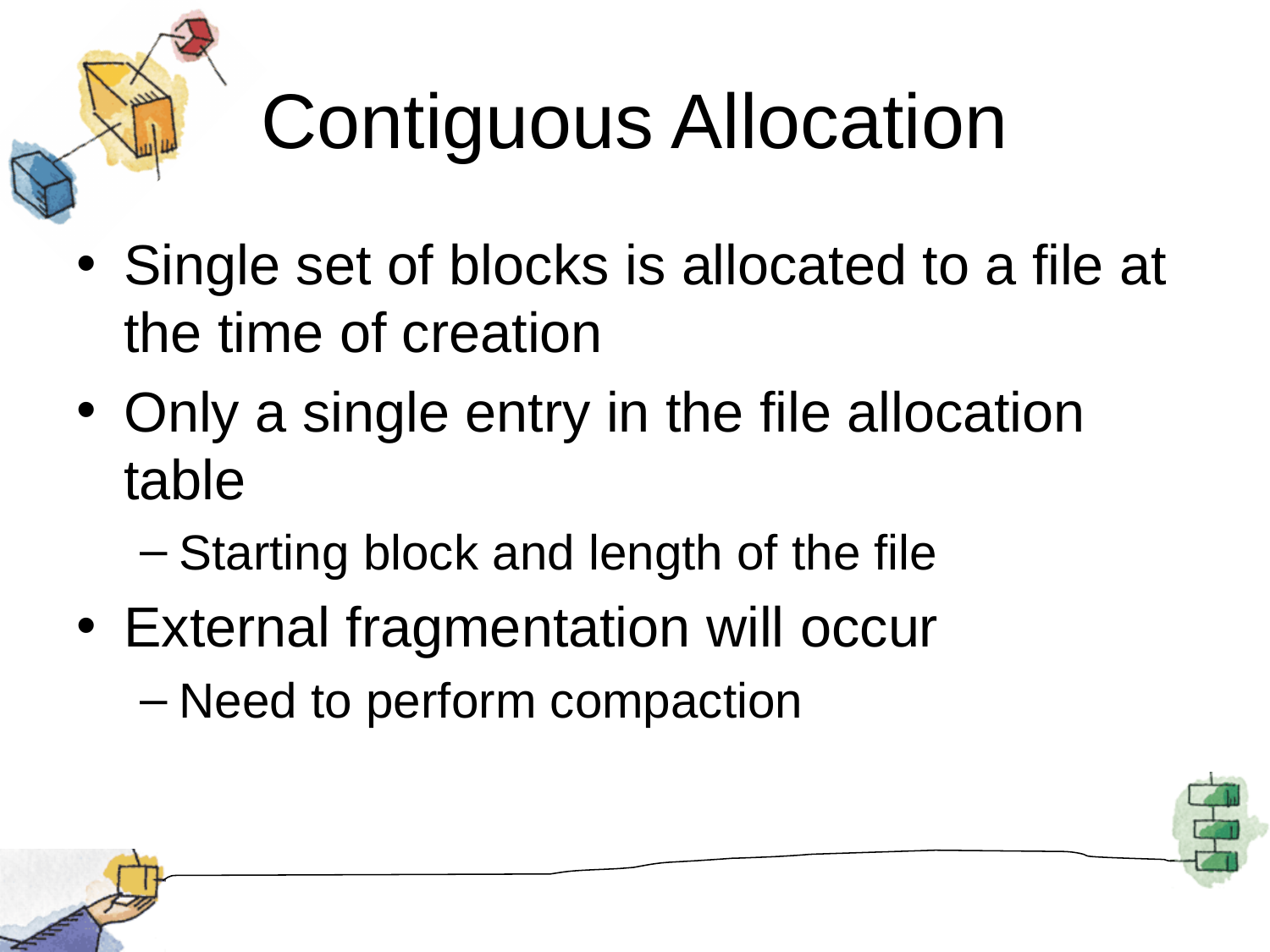

# Contiguous Allocation
Single set of blocks is allocated to a file at the time of creation
Only a single entry in the file allocation table
Starting block and length of the file
External fragmentation will occur
Need to perform compaction